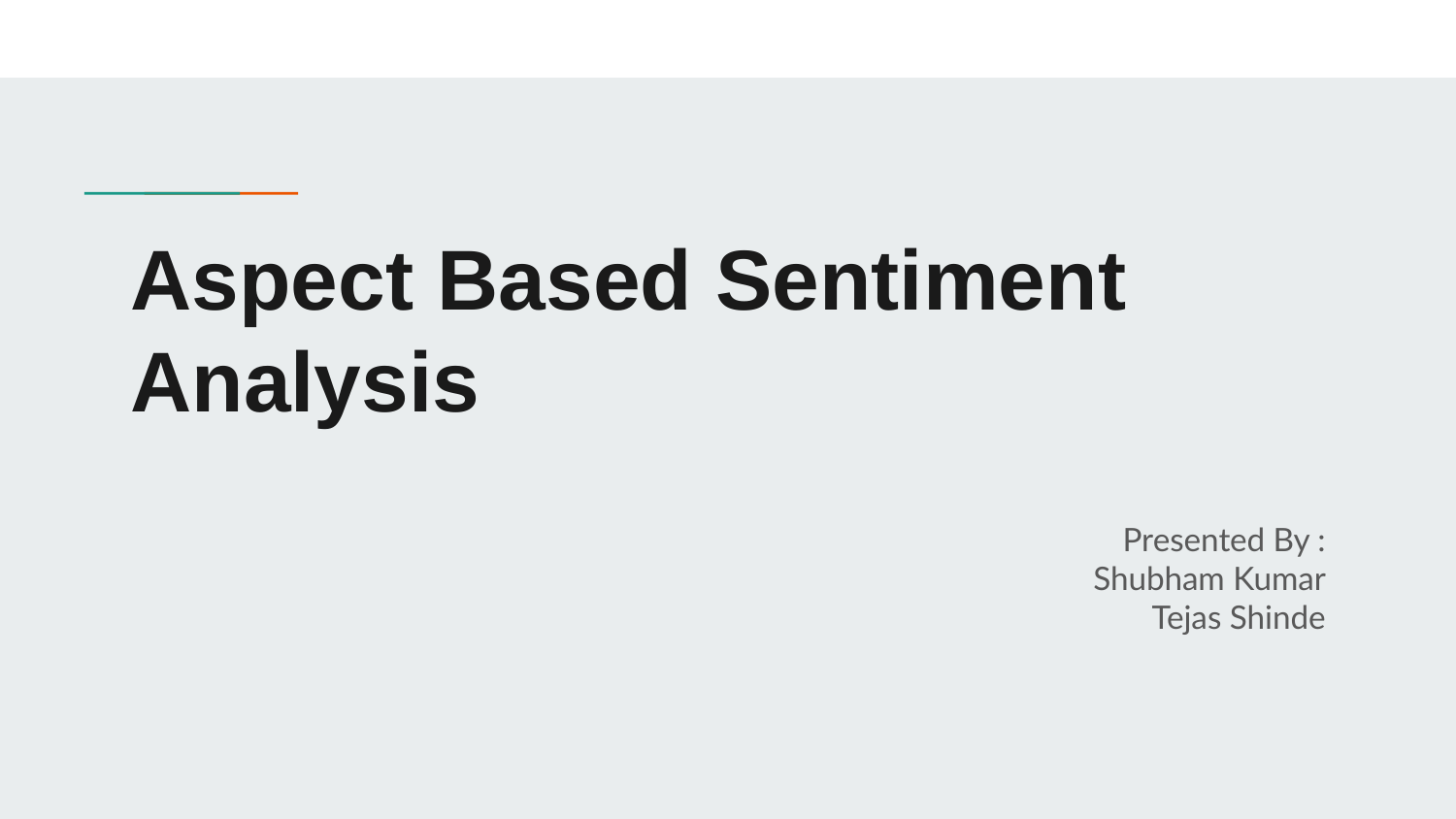

# Aspect Based Sentiment Analysis
Presented By :
Shubham Kumar
Tejas Shinde